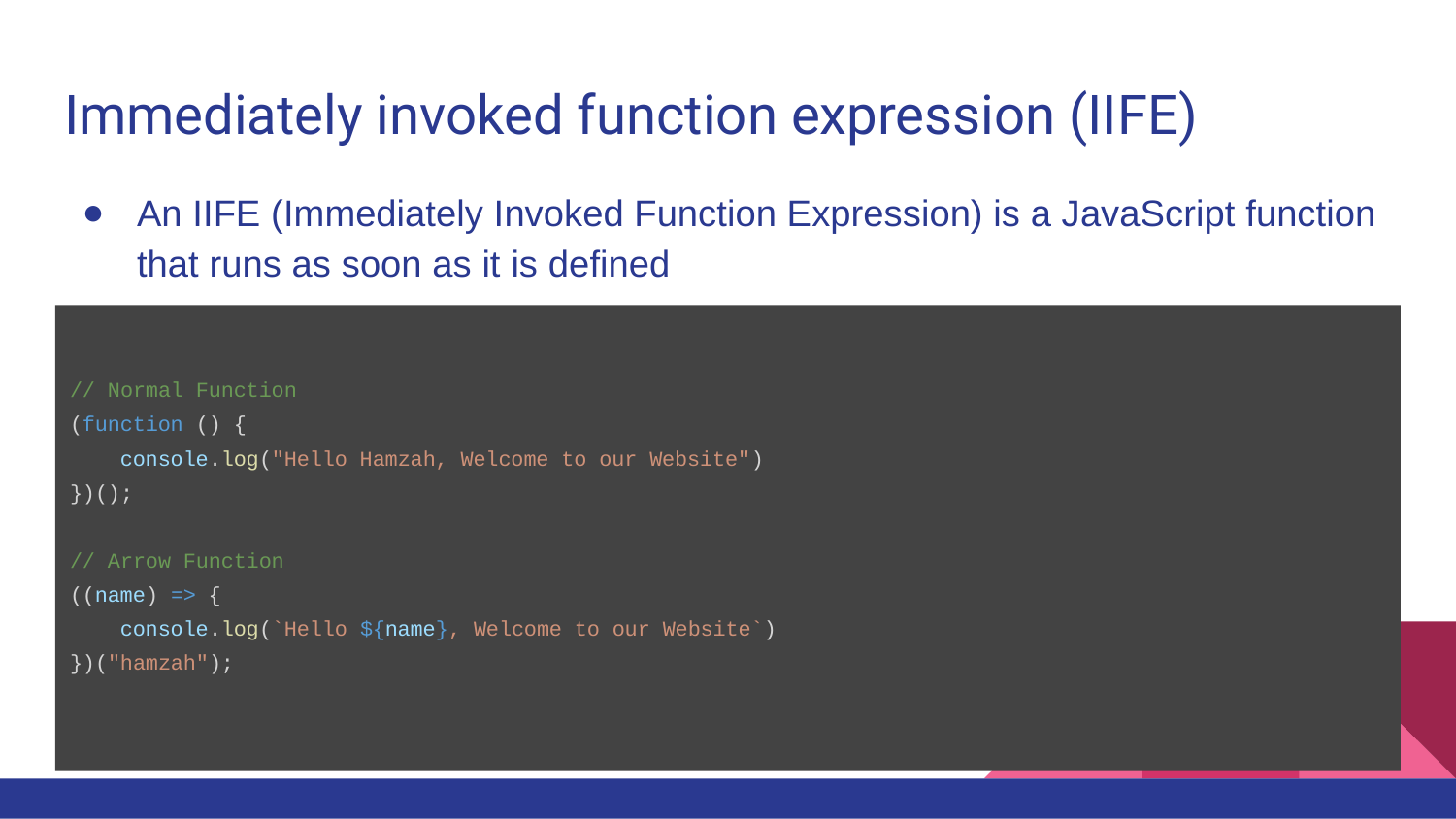

# Immediately invoked function expression (IIFE)
An IIFE (Immediately Invoked Function Expression) is a JavaScript function that runs as soon as it is defined
// Normal Function
(function () {
    console.log("Hello Hamzah, Welcome to our Website")
})();

// Arrow Function
((name) => {
    console.log(`Hello ${name}, Welcome to our Website`)
})("hamzah");